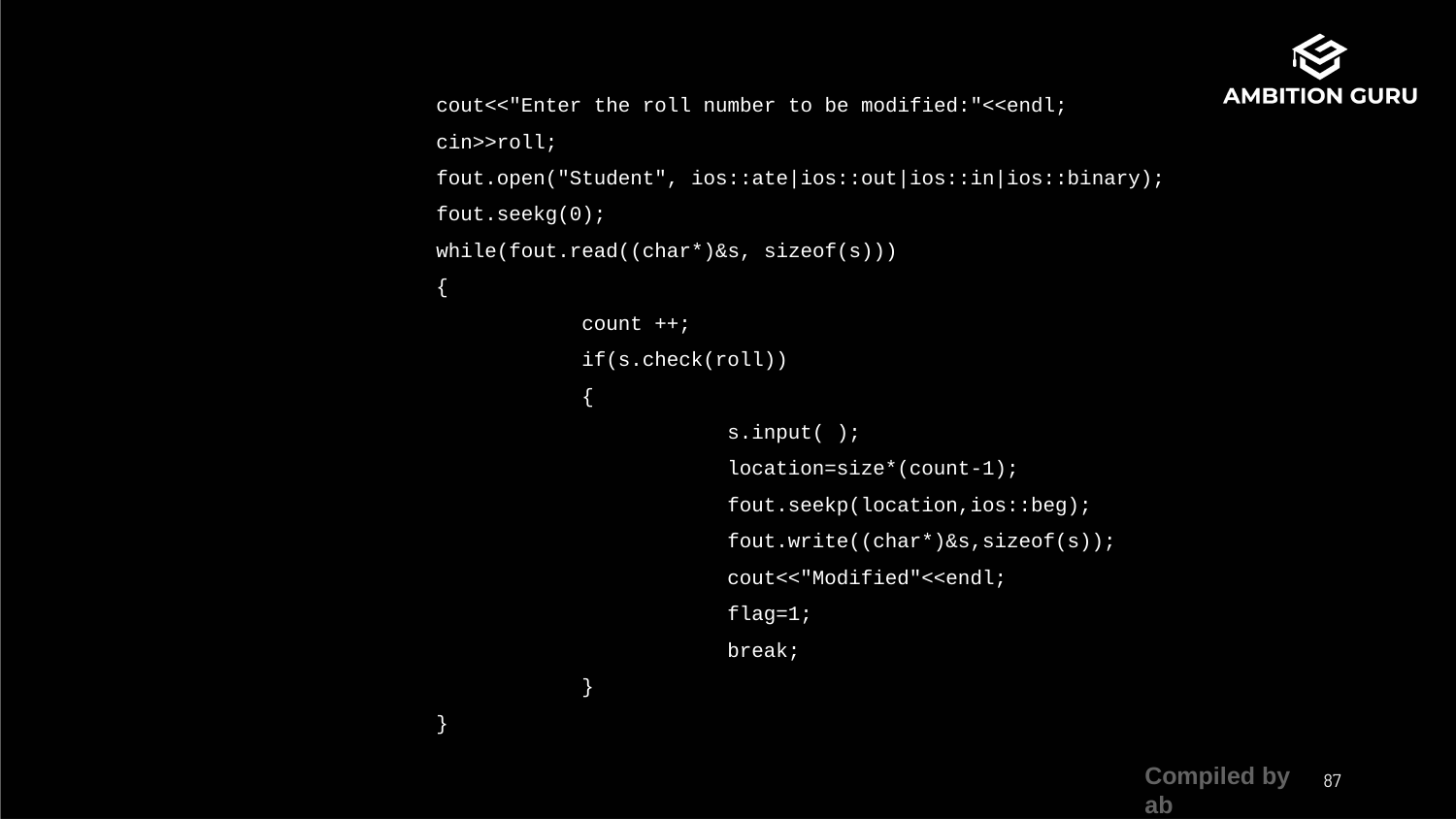

cout<<"Enter the roll number to be modified:"<<endl;
	cin>>roll;
	fout.open("Student", ios::ate|ios::out|ios::in|ios::binary);
	fout.seekg(0);
	while(fout.read((char*)&s, sizeof(s)))
	{
		count ++;
		if(s.check(roll))
		{
			s.input( );
			location=size*(count-1);
			fout.seekp(location,ios::beg);
			fout.write((char*)&s,sizeof(s));
			cout<<"Modified"<<endl;
			flag=1;
			break;
		}
	}
87